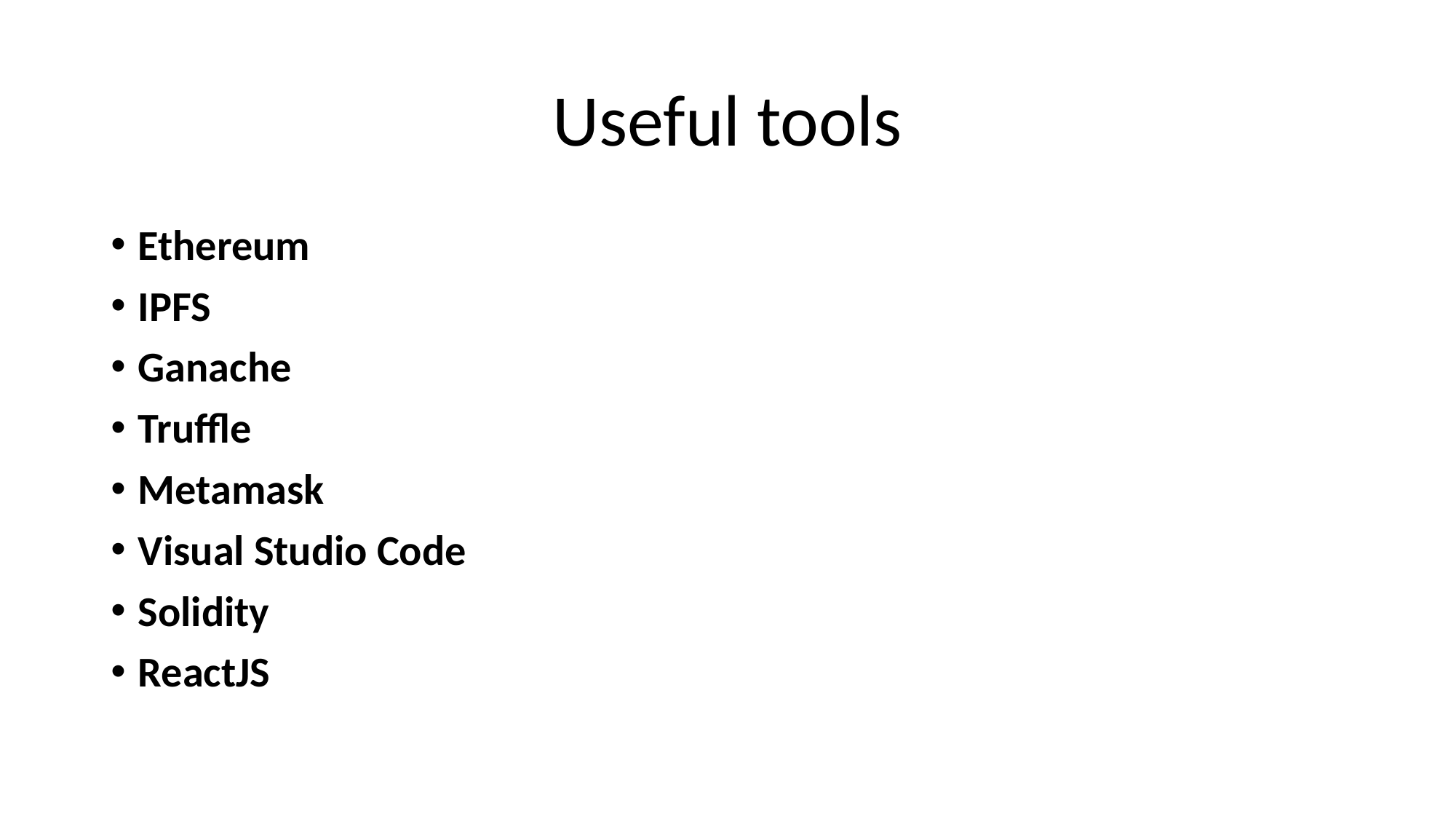

# Useful tools
Ethereum
IPFS
Ganache
Truffle
Metamask
Visual Studio Code
Solidity
ReactJS